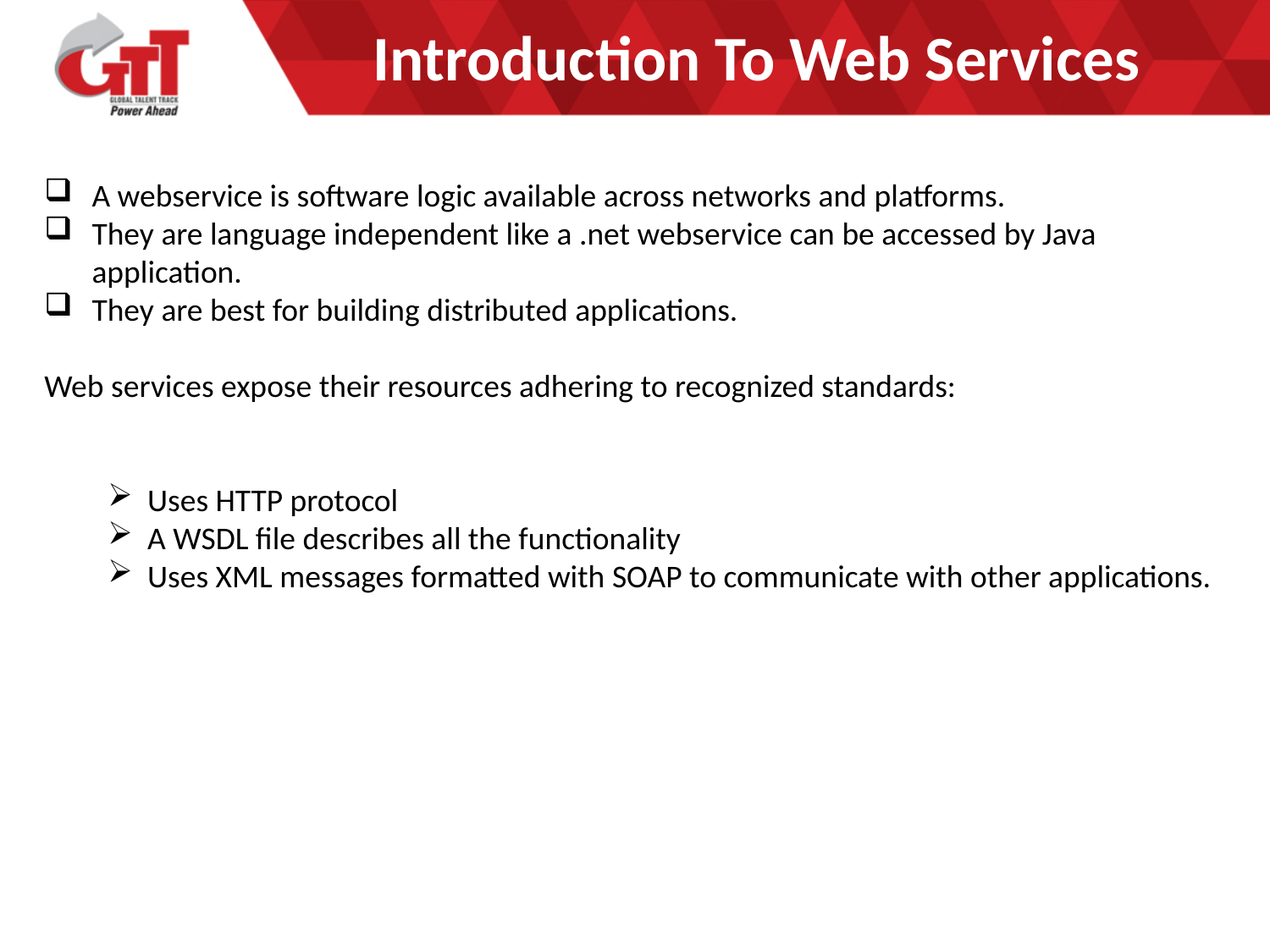

# Introduction To Web Services
A webservice is software logic available across networks and platforms.
They are language independent like a .net webservice can be accessed by Java application.
They are best for building distributed applications.

Web services expose their resources adhering to recognized standards:

Uses HTTP protocol
A WSDL file describes all the functionality
Uses XML messages formatted with SOAP to communicate with other applications.